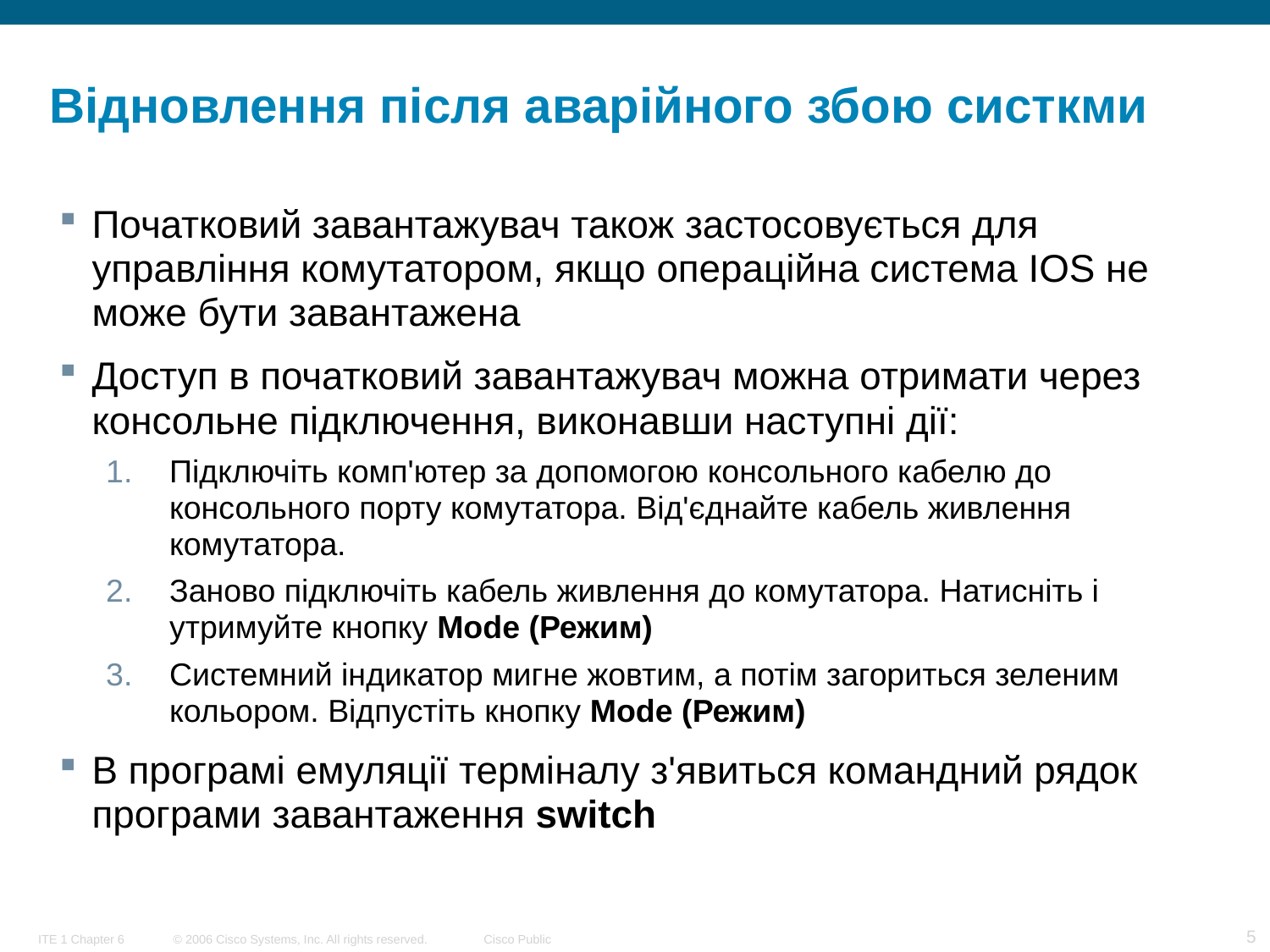

# Відновлення після аварійного збою систкми
Початковий завантажувач також застосовується для управління комутатором, якщо операційна система IOS не може бути завантажена
Доступ в початковий завантажувач можна отримати через консольне підключення, виконавши наступні дії:
Підключіть комп'ютер за допомогою консольного кабелю до консольного порту комутатора. Від'єднайте кабель живлення комутатора.
Заново підключіть кабель живлення до комутатора. Натисніть і утримуйте кнопку Mode (Режим)
Системний індикатор мигне жовтим, а потім загориться зеленим кольором. Відпустіть кнопку Mode (Режим)
В програмі емуляції терміналу з'явиться командний рядок програми завантаження switch